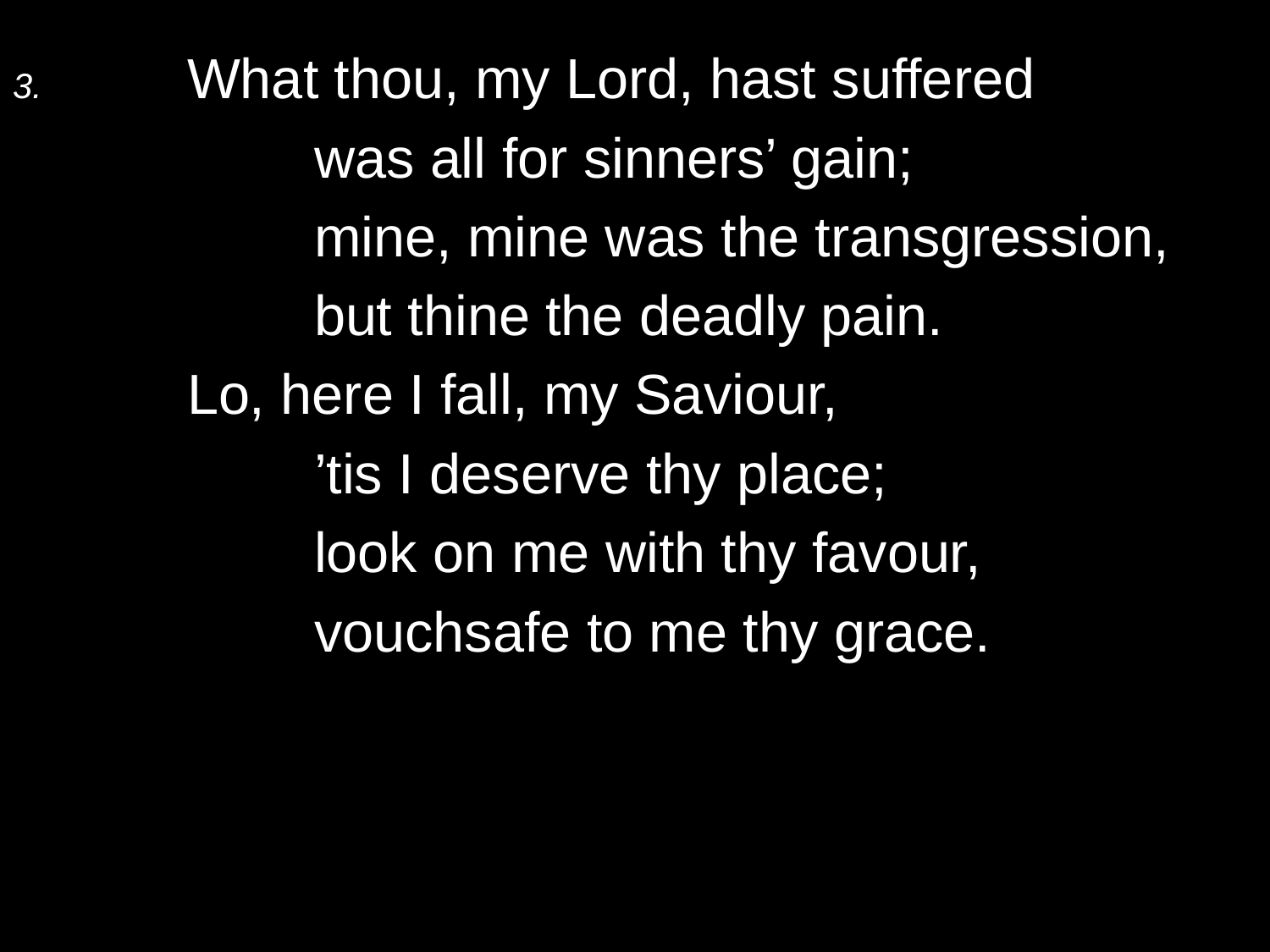

3.	What thou, my Lord, hast suffered
		was all for sinners’ gain;
		mine, mine was the transgression,
		but thine the deadly pain.
	Lo, here I fall, my Saviour,
		’tis I deserve thy place;
		look on me with thy favour,
		vouchsafe to me thy grace.